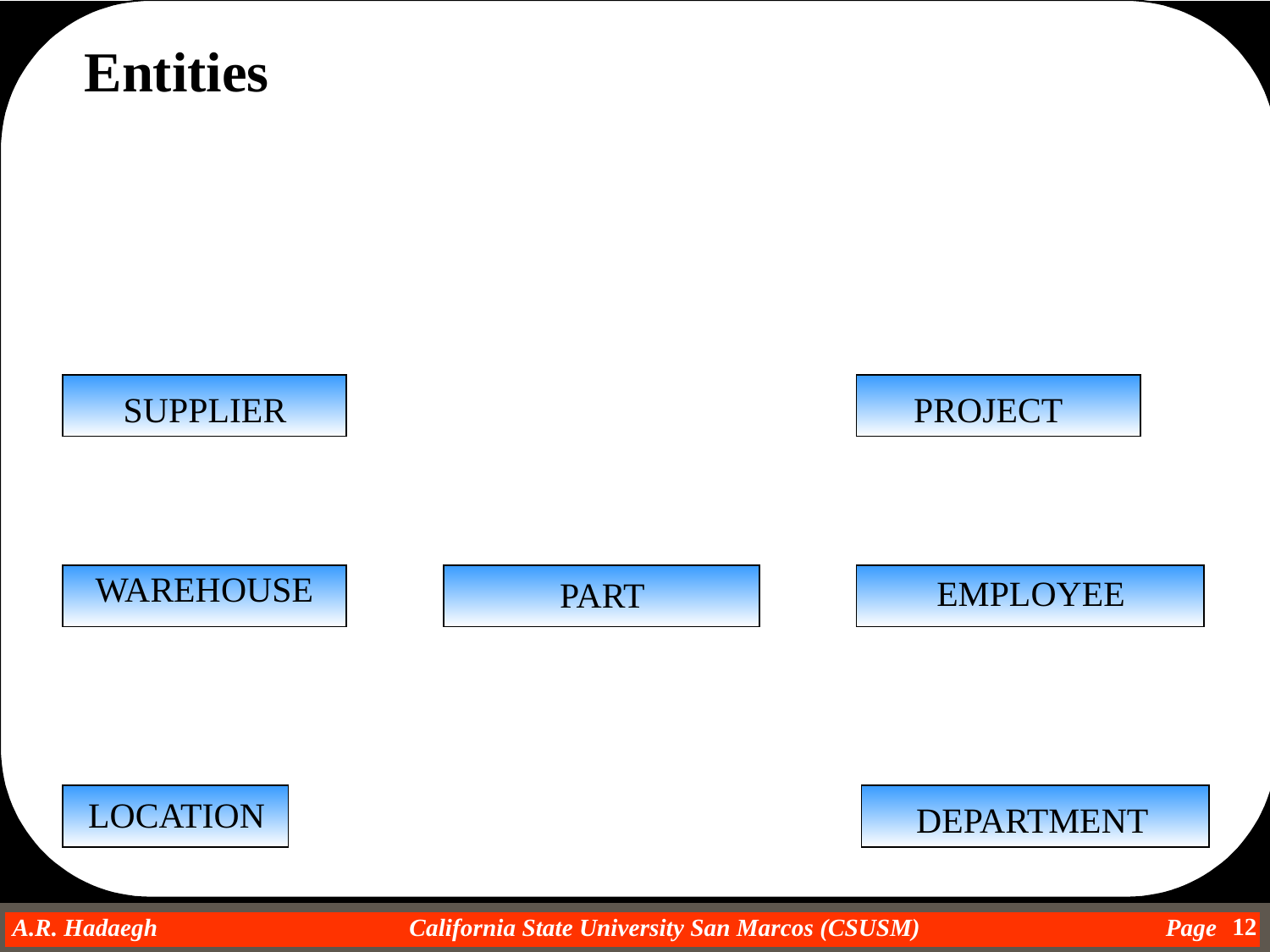

Entities

SUPPLIER
PROJECT
WAREHOUSE
EMPLOYEE

PART

LOCATION
DEPARTMENT
12